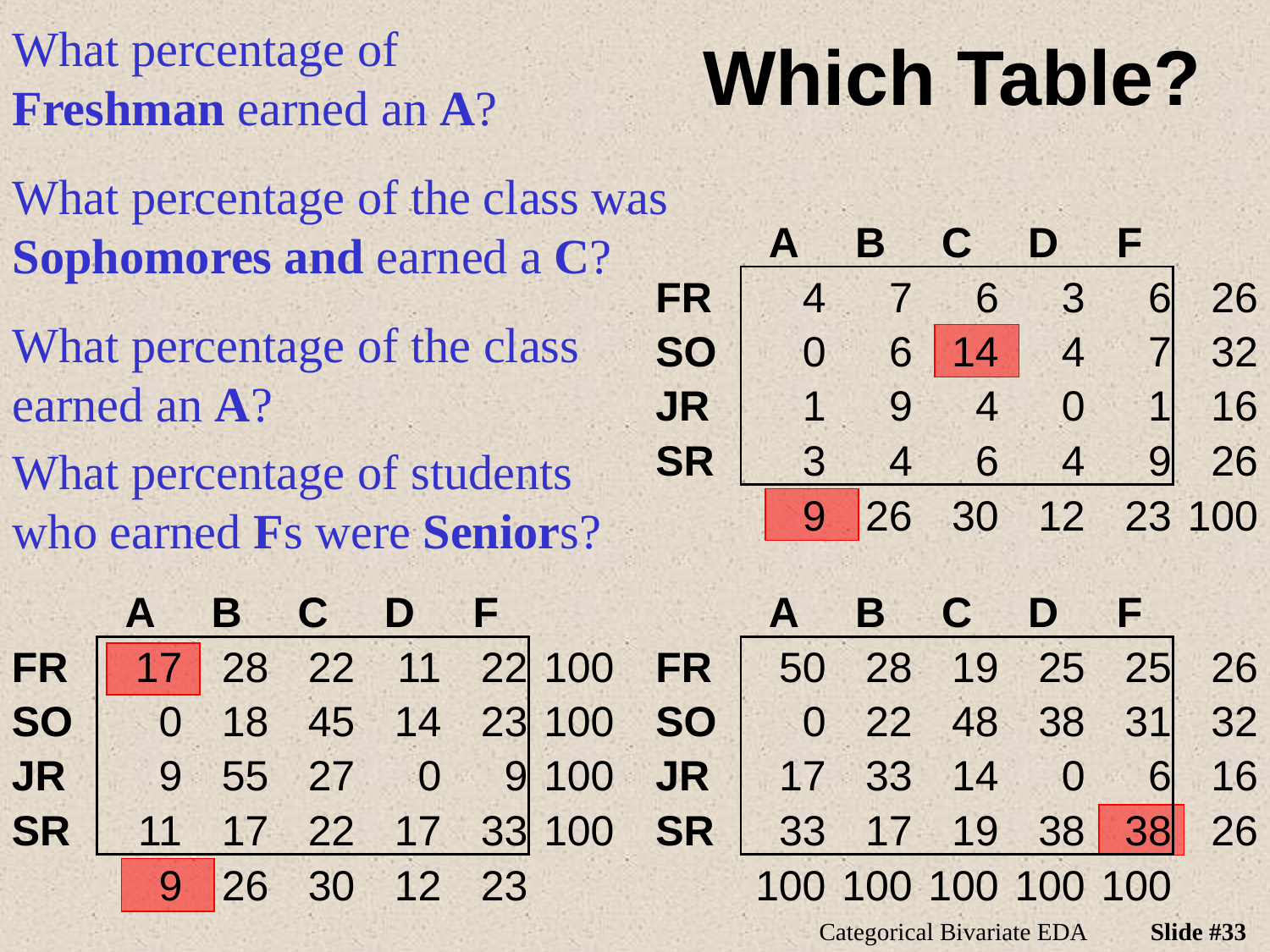

What percentage of Freshman earned an A?
# Which Table?
What percentage of the class was Sophomores and earned a C?
|  | A | B | C | D | F |  |
| --- | --- | --- | --- | --- | --- | --- |
| FR | 4 | 7 | 6 | 3 | 6 | 26 |
| SO | 0 | 6 | 14 | 4 | 7 | 32 |
| JR | 1 | 9 | 4 | 0 | 1 | 16 |
| SR | 3 | 4 | 6 | 4 | 9 | 26 |
|  | 9 | 26 | 30 | 12 | 23 | 100 |
What percentage of the class earned an A?

What percentage of students who earned Fs were Seniors?

|  | A | B | C | D | F |  |
| --- | --- | --- | --- | --- | --- | --- |
| FR | 17 | 28 | 22 | 11 | 22 | 100 |
| SO | 0 | 18 | 45 | 14 | 23 | 100 |
| JR | 9 | 55 | 27 | 0 | 9 | 100 |
| SR | 11 | 17 | 22 | 17 | 33 | 100 |
|  | 9 | 26 | 30 | 12 | 23 |  |
|  | A | B | C | D | F |  |
| --- | --- | --- | --- | --- | --- | --- |
| FR | 50 | 28 | 19 | 25 | 25 | 26 |
| SO | 0 | 22 | 48 | 38 | 31 | 32 |
| JR | 17 | 33 | 14 | 0 | 6 | 16 |
| SR | 33 | 17 | 19 | 38 | 38 | 26 |
|  | 100 | 100 | 100 | 100 | 100 |  |

Categorical Bivariate EDA
Slide #33